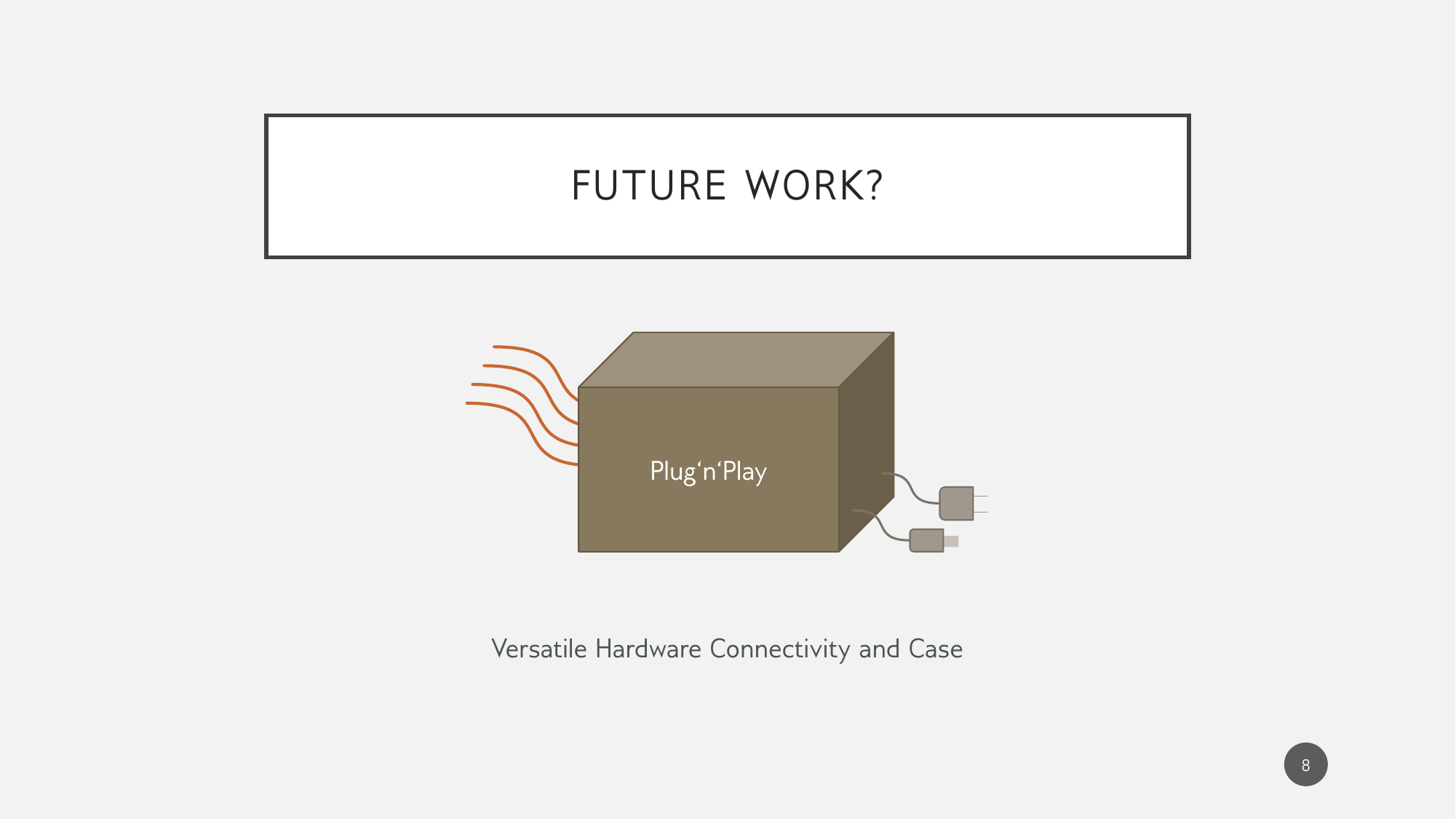

# Future Work?
Plug‘n‘Play

Versatile Hardware Connectivity and Case
8